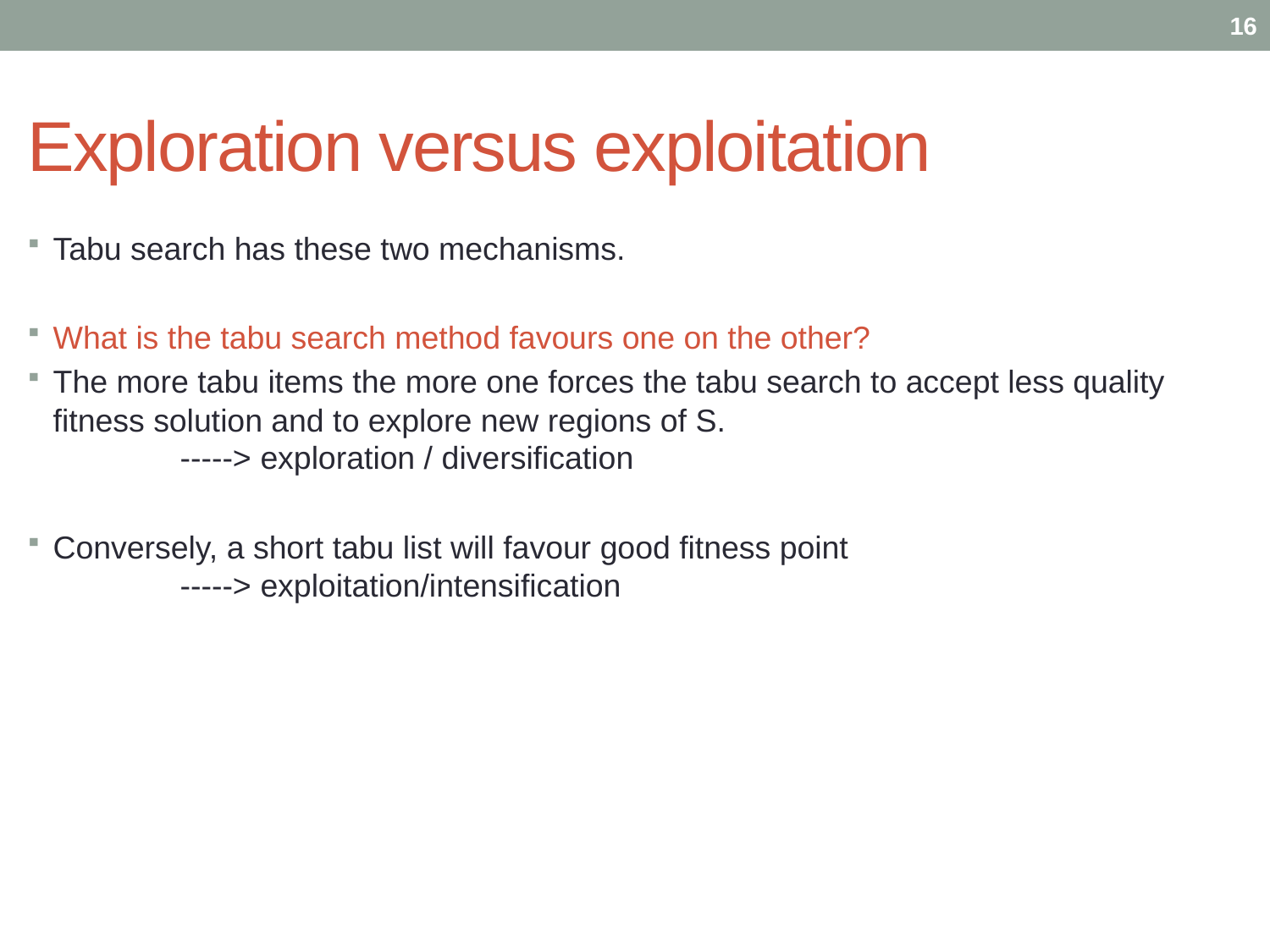

16
# Exploration versus exploitation
Tabu search has these two mechanisms.

What is the tabu search method favours one on the other?
The more tabu items the more one forces the tabu search to accept less quality fitness solution and to explore new regions of S.
	-----> exploration / diversification

Conversely, a short tabu list will favour good fitness point
	-----> exploitation/intensification